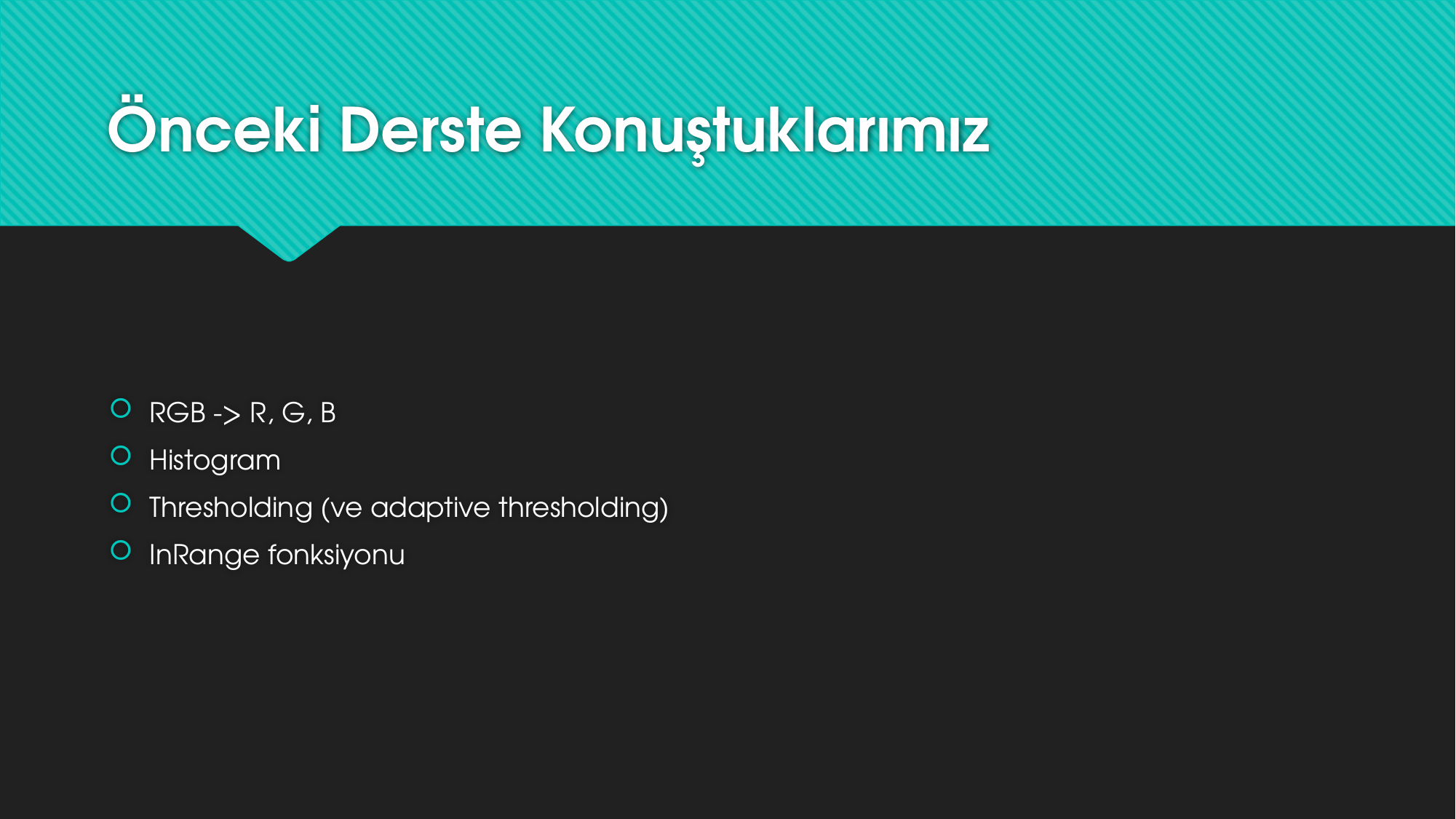

# Önceki Derste Konuştuklarımız
RGB -> R, G, B
Histogram
Thresholding (ve adaptive thresholding)
InRange fonksiyonu